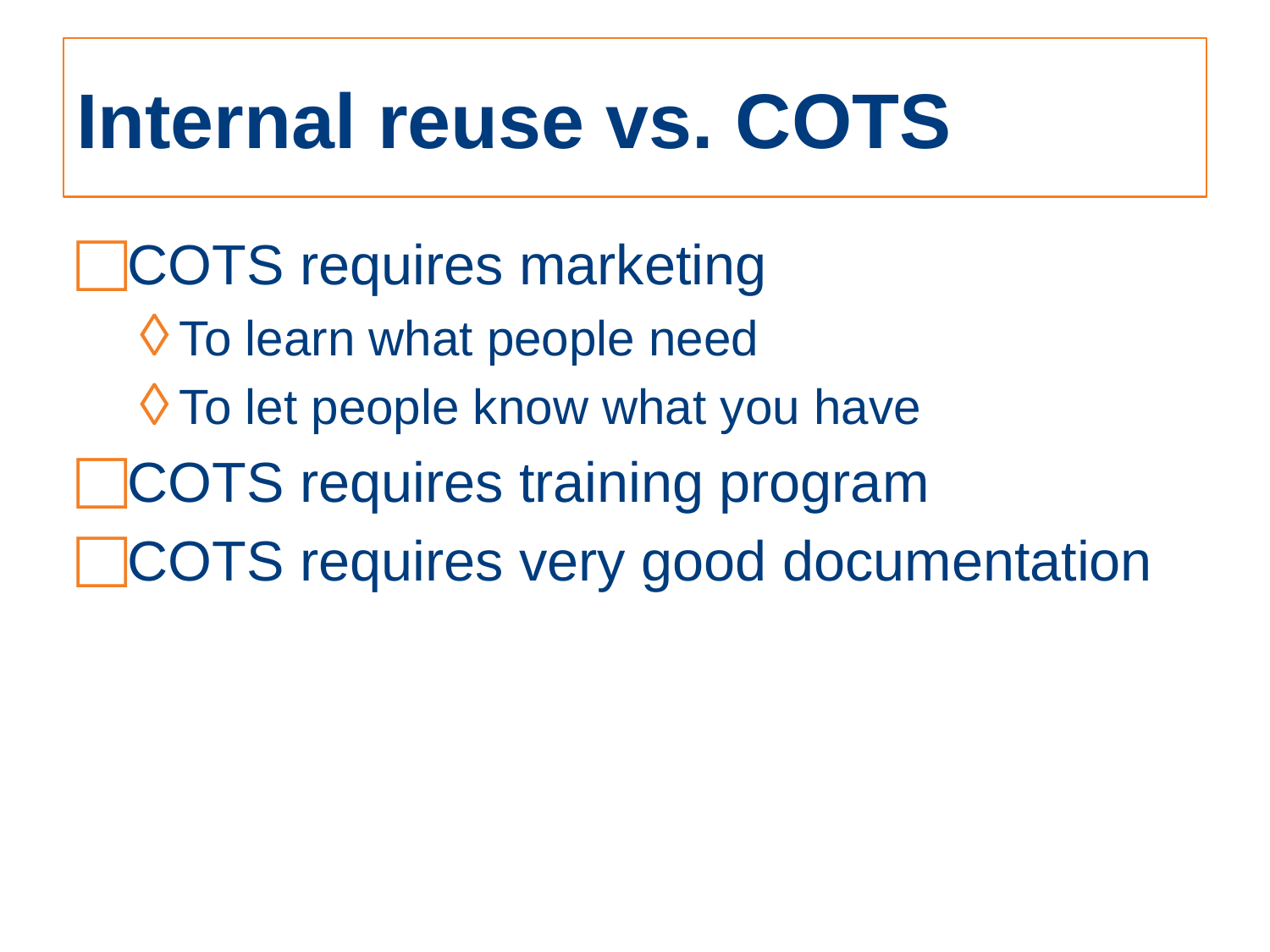

# Internal reuse vs. COTS
COTS requires marketing
To learn what people need
To let people know what you have
COTS requires training program
COTS requires very good documentation